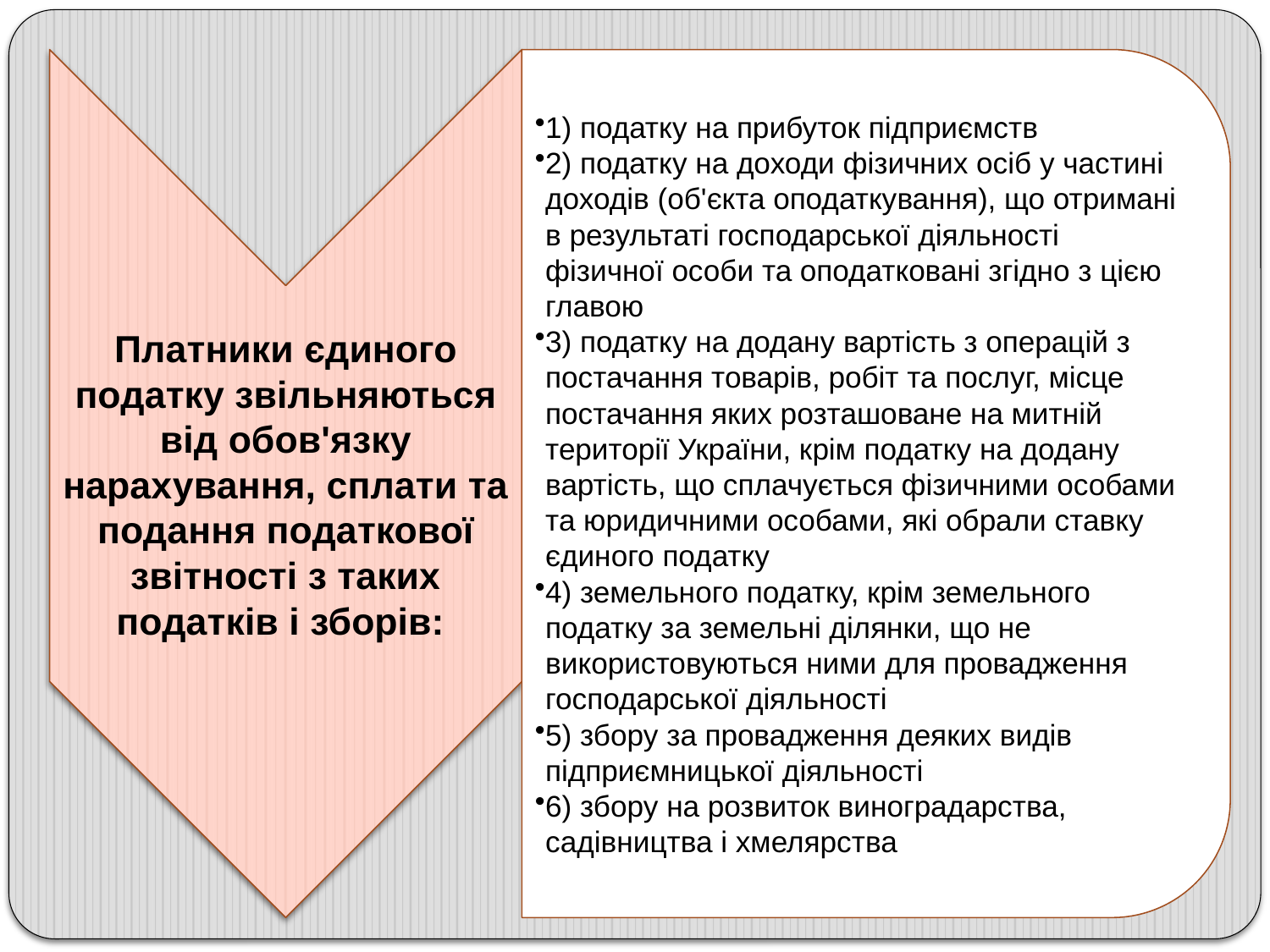

Платники єдиного податку звільняються від обов'язку нарахування, сплати та подання податкової звітності з таких податків і зборів:
1) податку на прибуток підприємств
2) податку на доходи фізичних осіб у частині доходів (об'єкта оподаткування), що отримані в результаті господарської діяльності фізичної особи та оподатковані згідно з цією главою
3) податку на додану вартість з операцій з постачання товарів, робіт та послуг, місце постачання яких розташоване на митній території України, крім податку на додану вартість, що сплачується фізичними особами та юридичними особами, які обрали ставку єдиного податку
4) земельного податку, крім земельного податку за земельні ділянки, що не використовуються ними для провадження господарської діяльності
5) збору за провадження деяких видів підприємницької діяльності
6) збору на розвиток виноградарства, садівництва і хмелярства